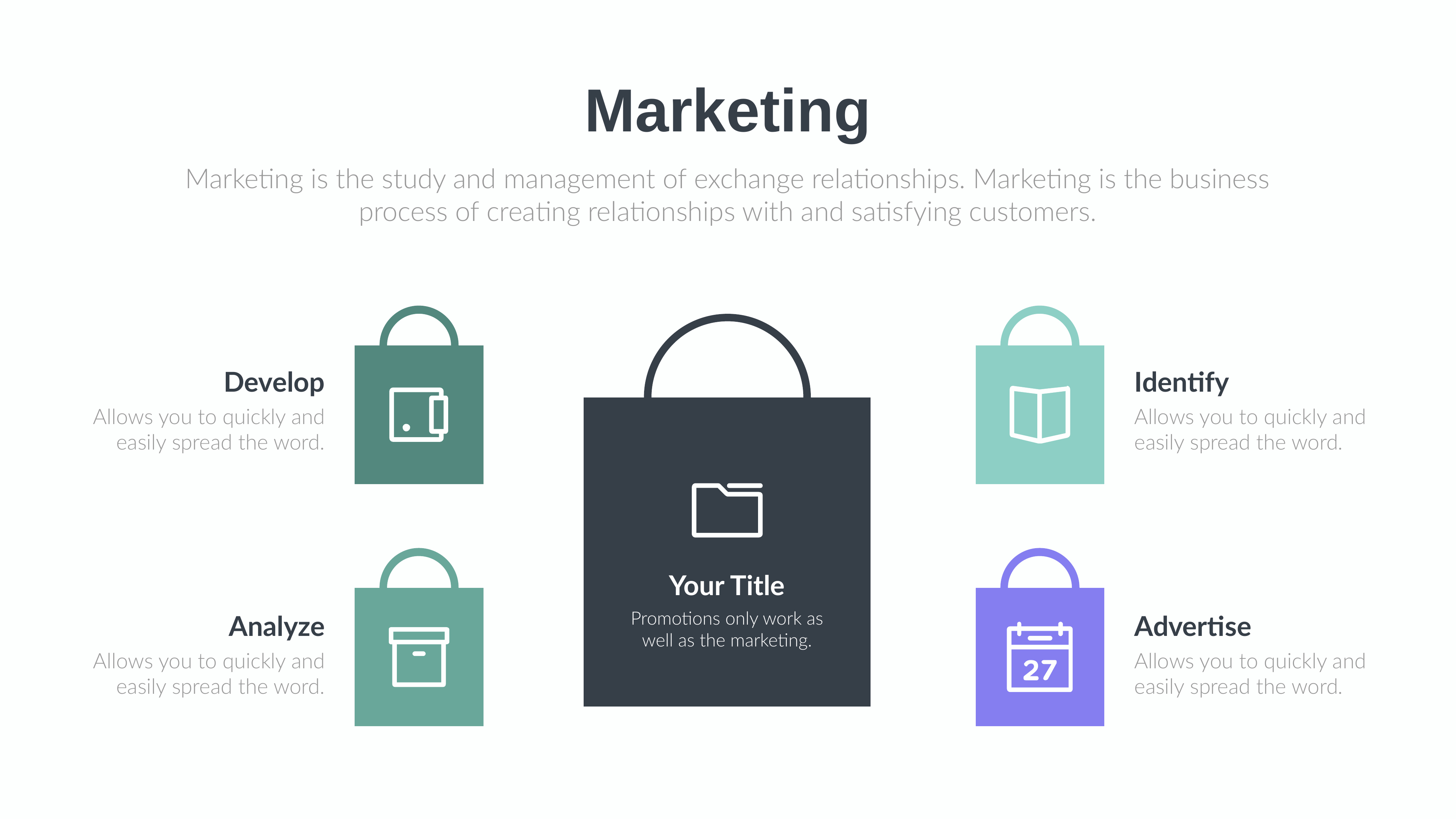

Marketing
Marketing is the study and management of exchange relationships. Marketing is the business process of creating relationships with and satisfying customers.

Develop
Identify

Allows you to quickly and easily spread the word.
Allows you to quickly and easily spread the word.

Your Title
Promotions only work as well as the marketing.

Analyze
Advertise

Allows you to quickly and easily spread the word.
Allows you to quickly and easily spread the word.